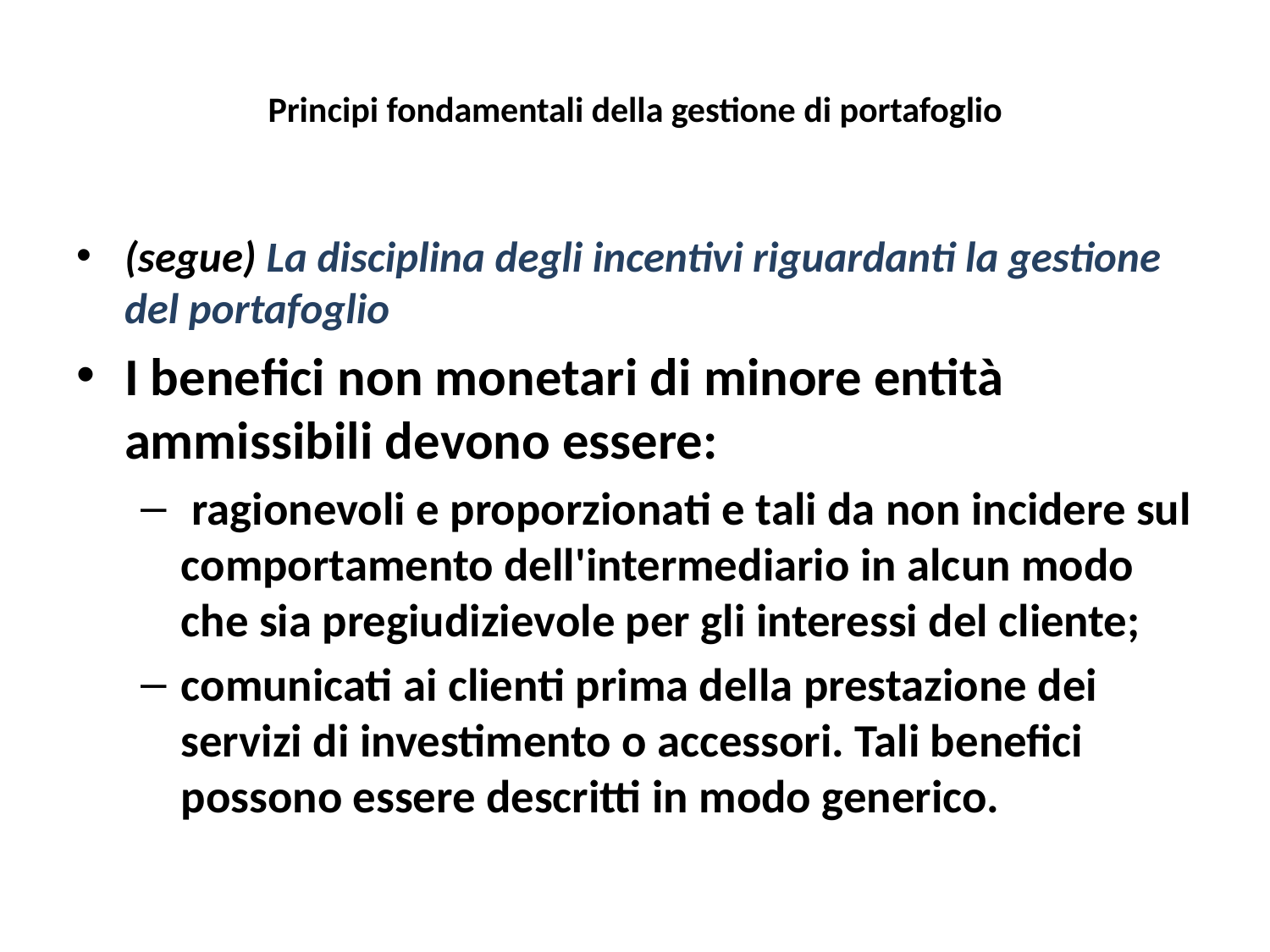

# Principi fondamentali della gestione di portafoglio
(segue) La disciplina degli incentivi riguardanti la gestione del portafoglio
I benefici non monetari di minore entità ammissibili devono essere:
 ragionevoli e proporzionati e tali da non incidere sul comportamento dell'intermediario in alcun modo che sia pregiudizievole per gli interessi del cliente;
comunicati ai clienti prima della prestazione dei servizi di investimento o accessori. Tali benefici possono essere descritti in modo generico.